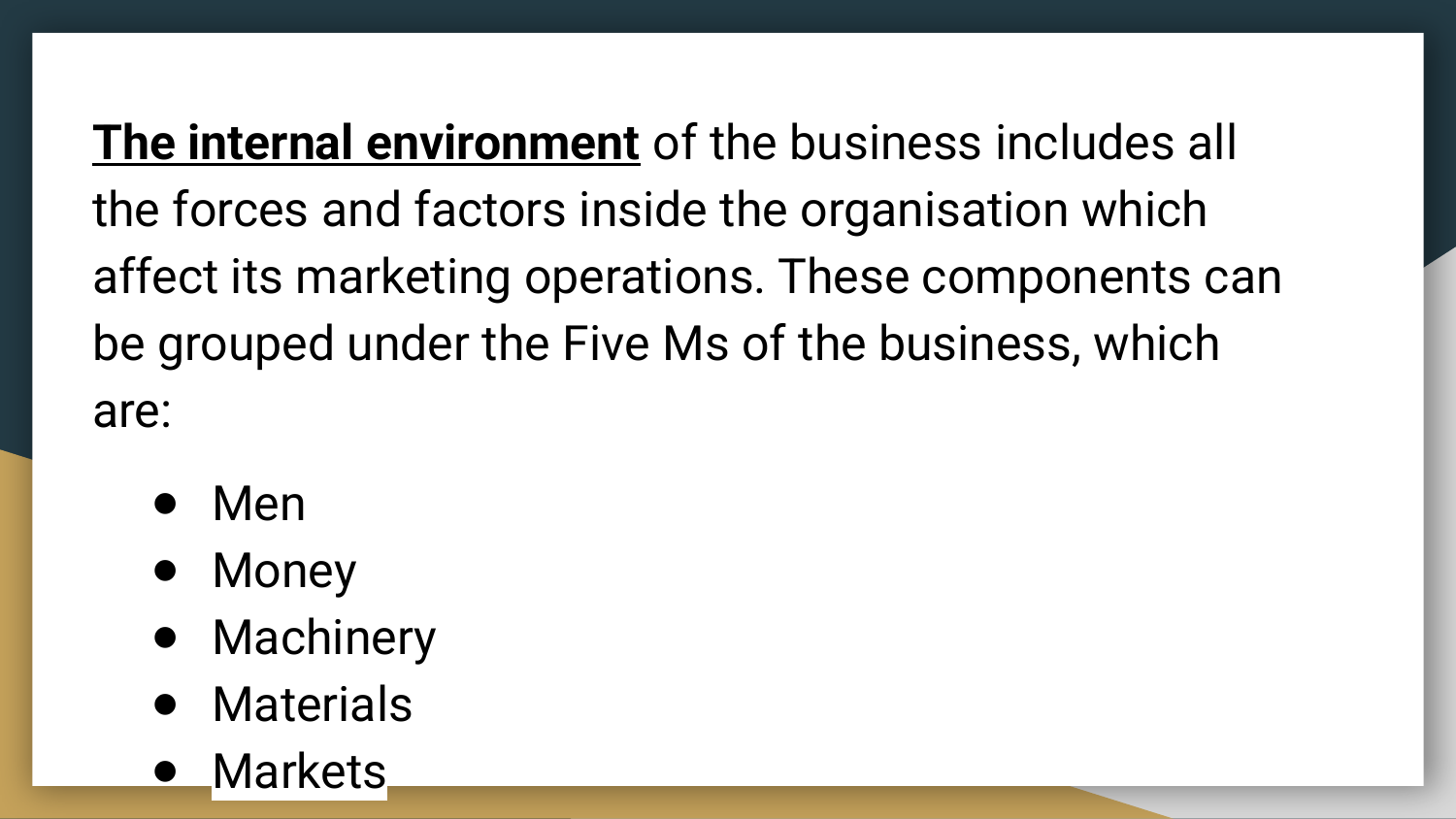

The internal environment of the business includes all the forces and factors inside the organisation which affect its marketing operations. These components can be grouped under the Five Ms of the business, which are:
Men
Money
Machinery
Materials
Markets